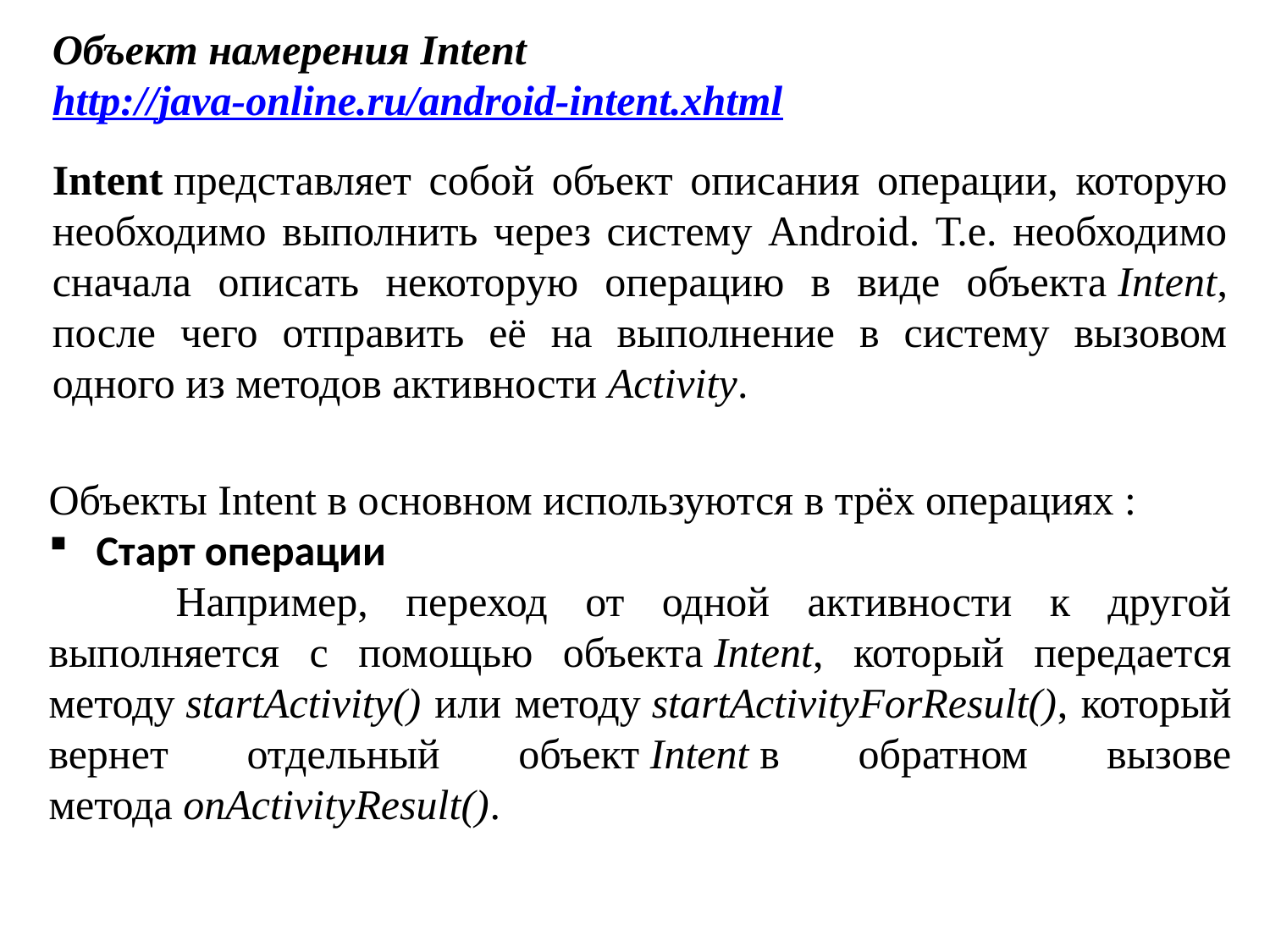

Объект намерения Intent
http://java-online.ru/android-intent.xhtml

Intent представляет собой объект описания операции, которую необходимо выполнить через систему Android. Т.е. необходимо сначала описать некоторую операцию в виде объекта Intent, после чего отправить её на выполнение в систему вызовом одного из методов активности Activity.

Объекты Intent в основном используются в трёх операциях :
Старт операции
	Например, переход от одной активности к другой выполняется с помощью объекта Intent, который передается методу startActivity() или методу startActivityForResult(), который вернет отдельный объект Intent в обратном вызове метода onActivityResult().